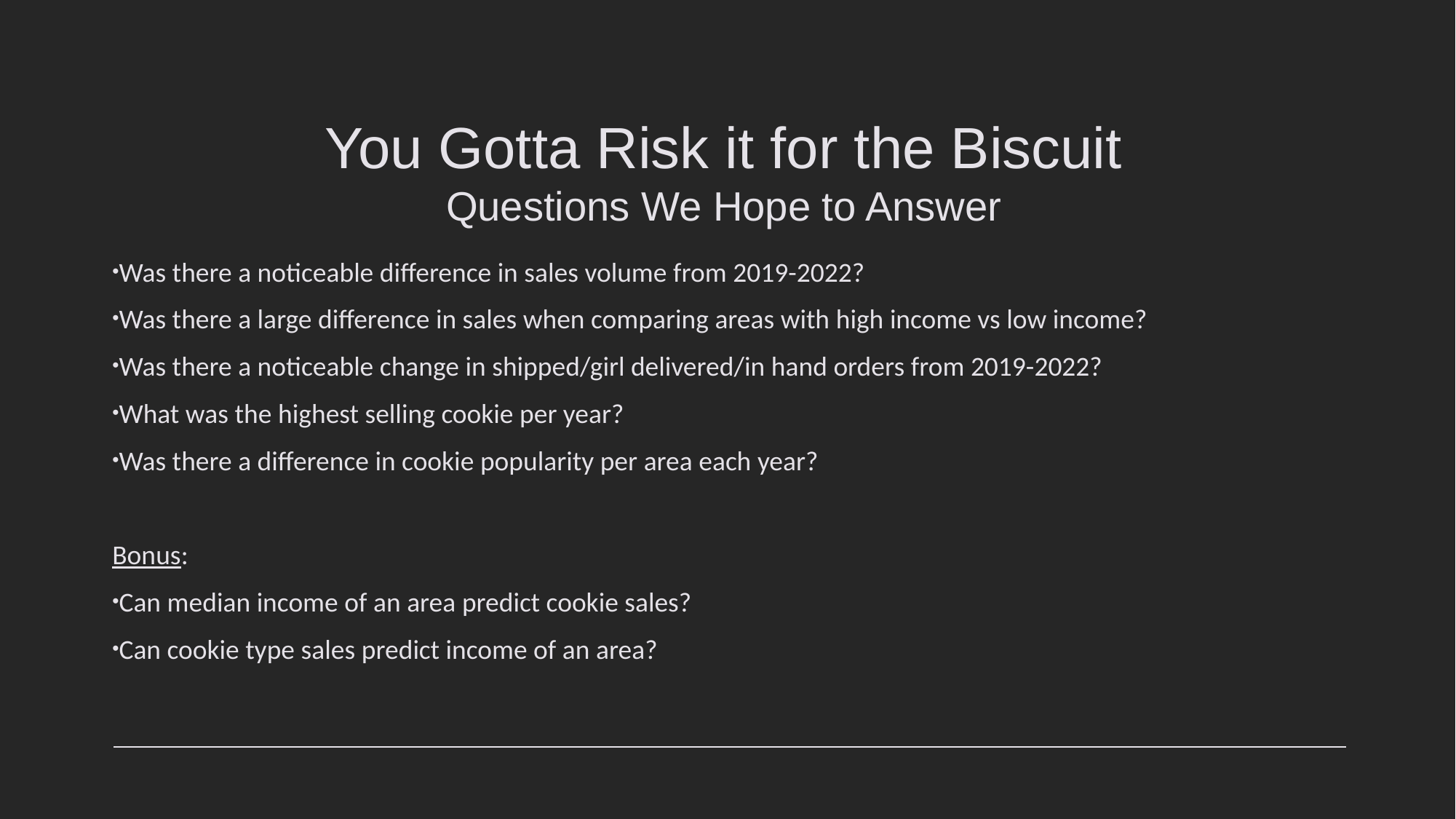

# You Gotta Risk it for the Biscuit Questions We Hope to Answer
Was there a noticeable difference in sales volume from 2019-2022?
Was there a large difference in sales when comparing areas with high income vs low income?
Was there a noticeable change in shipped/girl delivered/in hand orders from 2019-2022?
What was the highest selling cookie per year?
Was there a difference in cookie popularity per area each year?

Bonus:
Can median income of an area predict cookie sales?
Can cookie type sales predict income of an area?